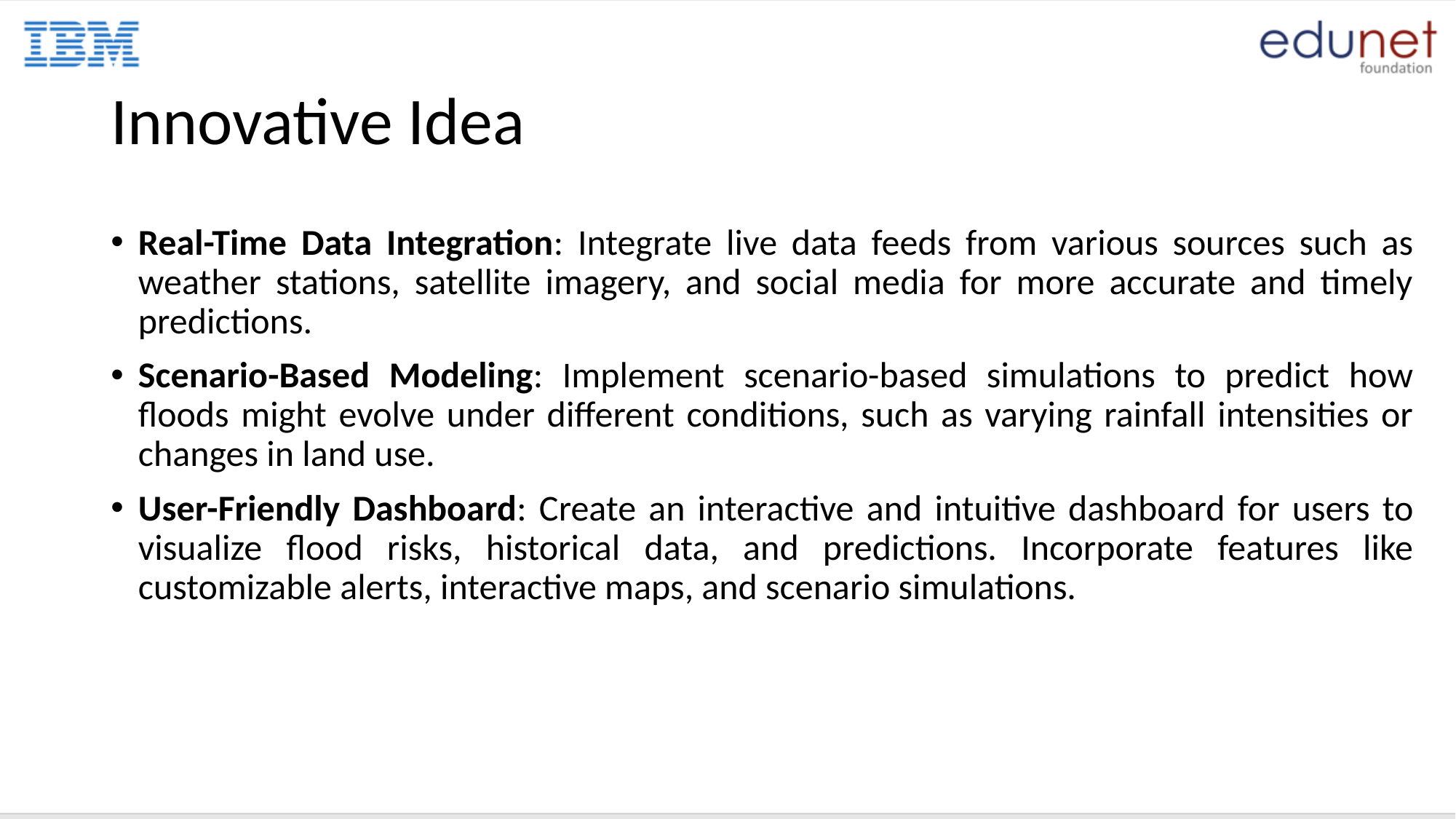

# Innovative Idea
Real-Time Data Integration: Integrate live data feeds from various sources such as weather stations, satellite imagery, and social media for more accurate and timely predictions.
Scenario-Based Modeling: Implement scenario-based simulations to predict how floods might evolve under different conditions, such as varying rainfall intensities or changes in land use.
User-Friendly Dashboard: Create an interactive and intuitive dashboard for users to visualize flood risks, historical data, and predictions. Incorporate features like customizable alerts, interactive maps, and scenario simulations.